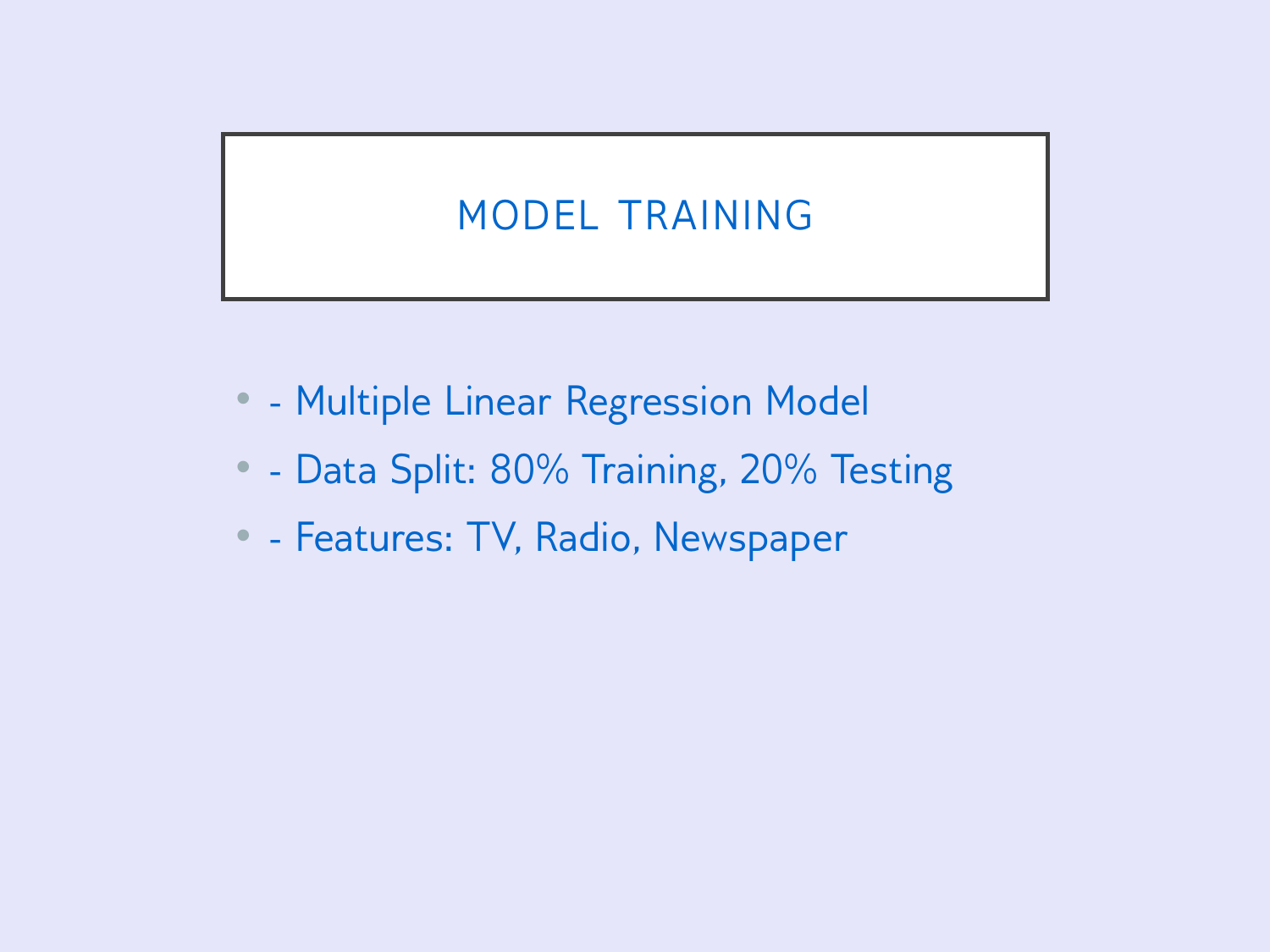

# Model Training
- Multiple Linear Regression Model
- Data Split: 80% Training, 20% Testing
- Features: TV, Radio, Newspaper